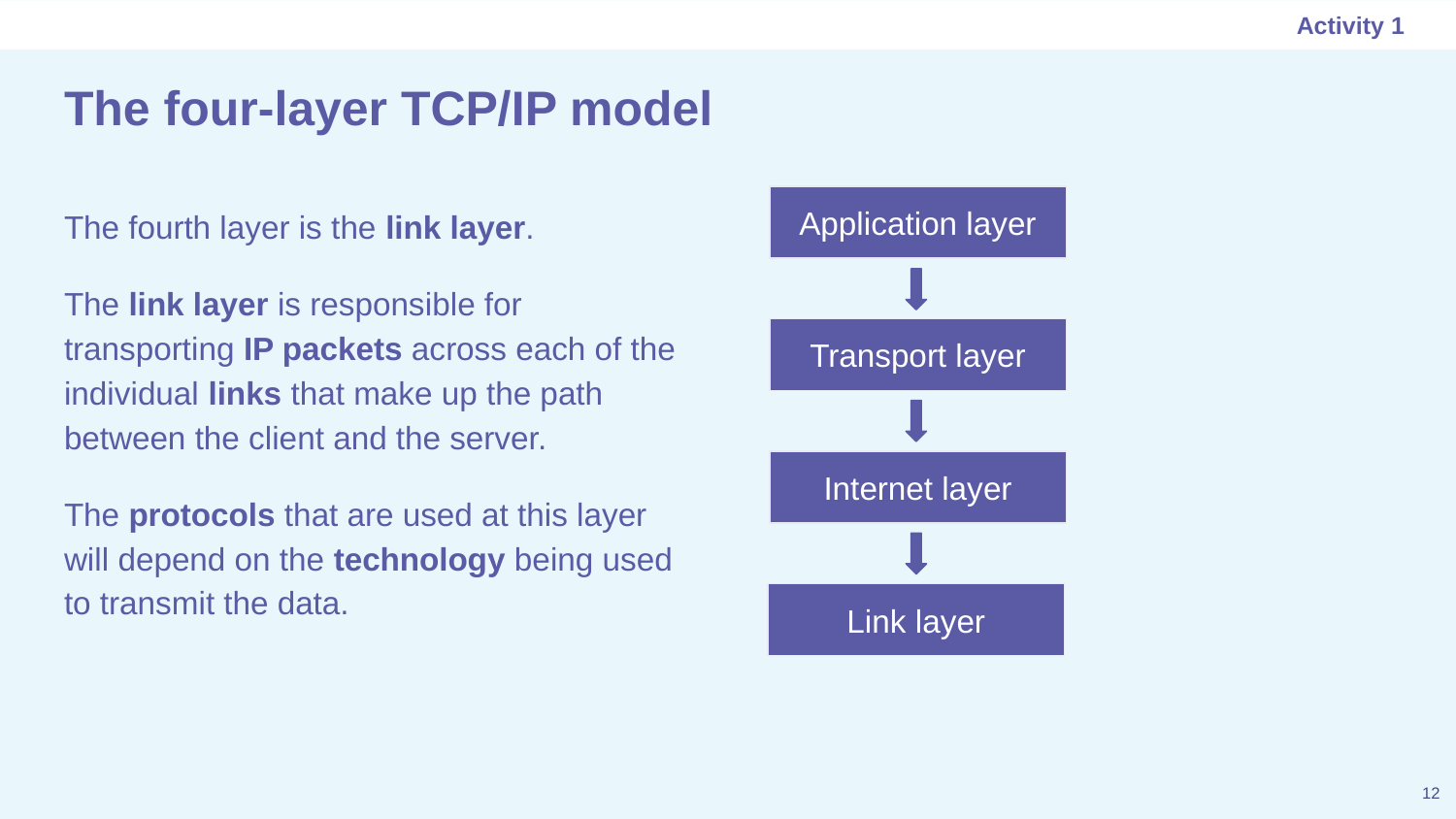

Activity 1
# The four-layer TCP/IP model
The fourth layer is the link layer.
The link layer is responsible for transporting IP packets across each of the individual links that make up the path between the client and the server.
The protocols that are used at this layer will depend on the technology being used to transmit the data.

Application layer

Transport layer

Internet layer

Link layer
12